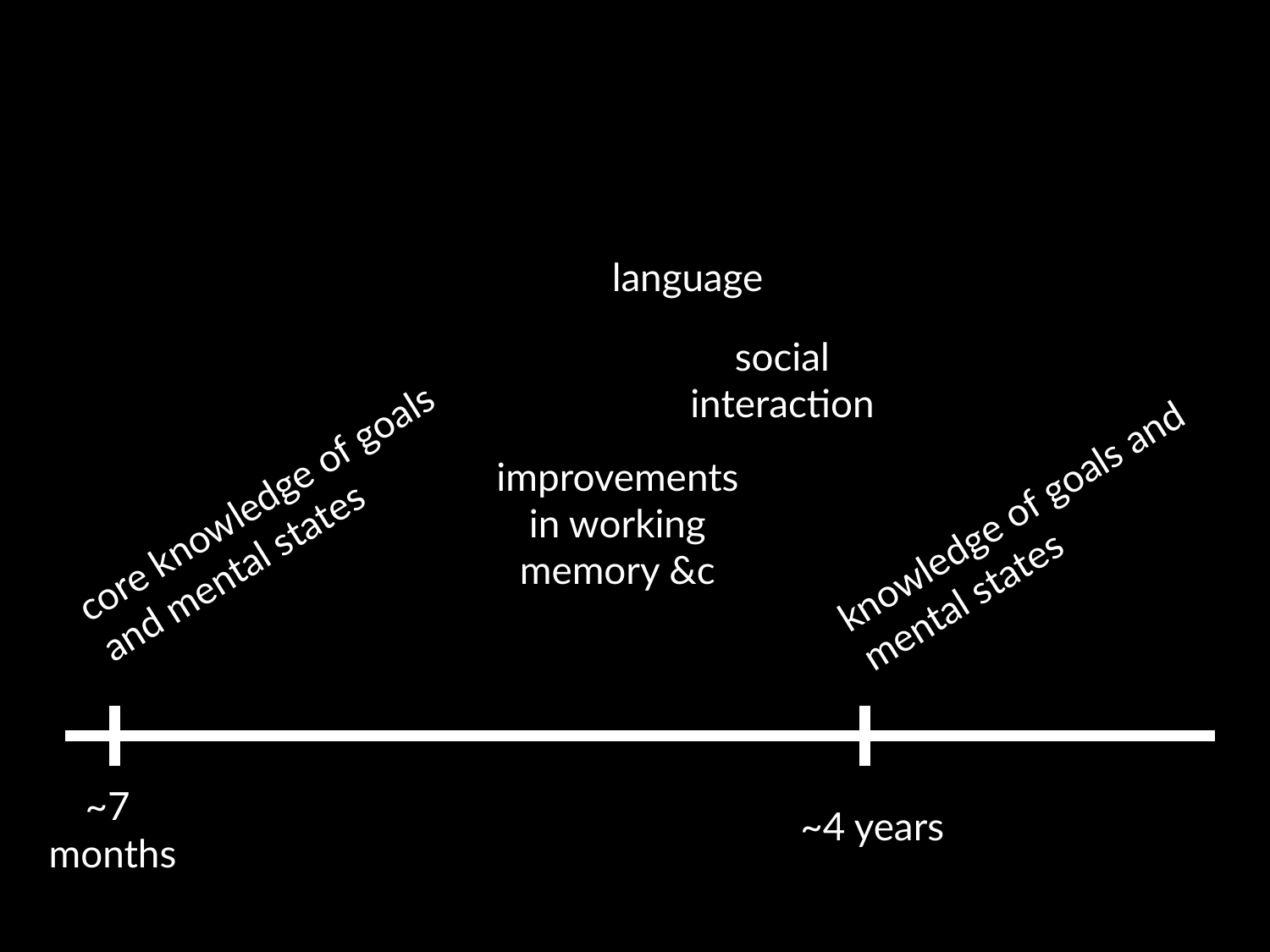

language
social interaction
improvements in working memory &c
core knowledge of goals and mental states
knowledge of goals and mental states
~7
 months
~4 years